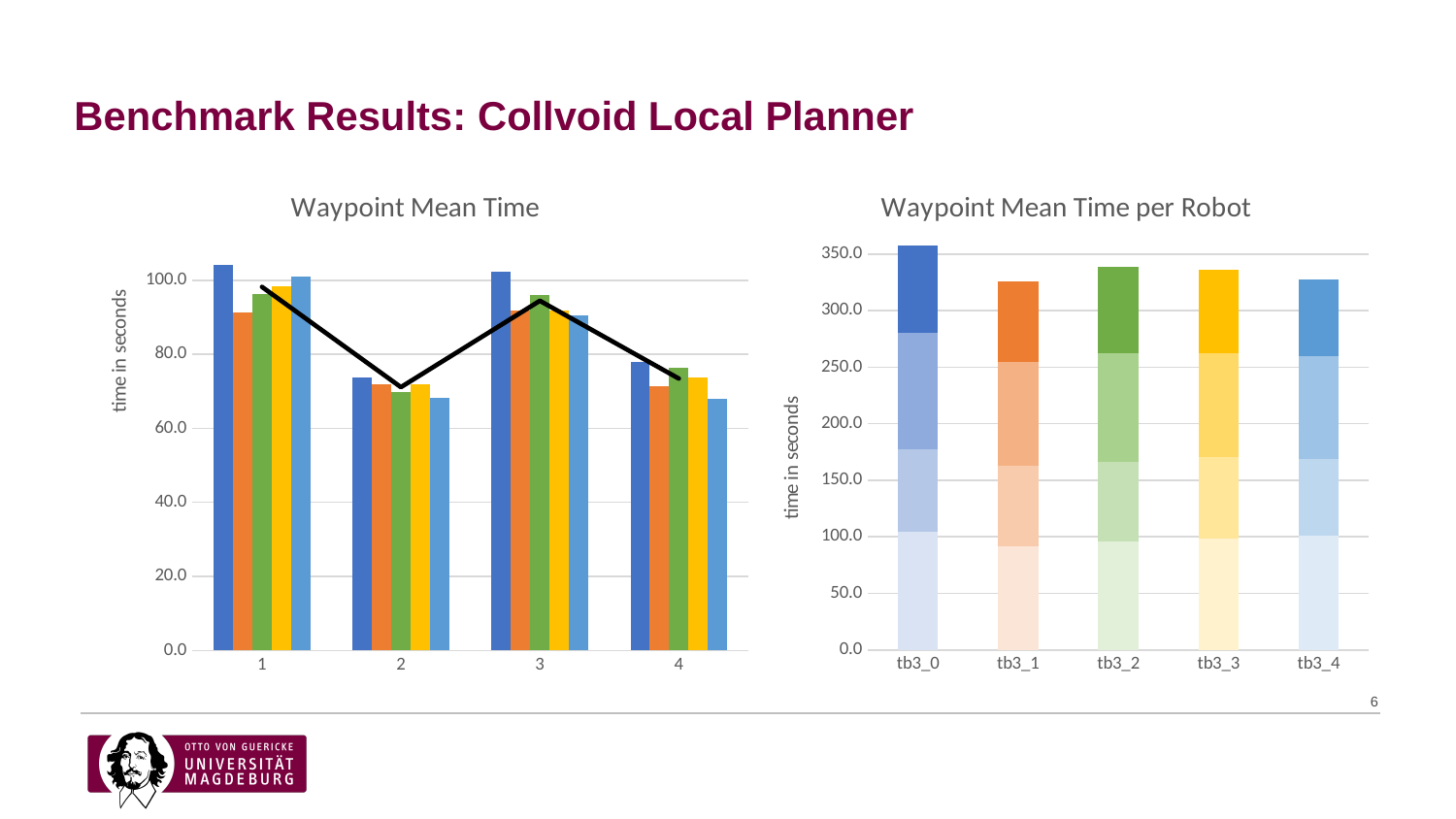

# Benchmark Results: Collvoid Local Planner

### Chart: Waypoint Mean Time per Robot

| Category | 1 | 2 | 3 | 4 |
|---|---|---|---|---|
| tb3_0 | 104.10112040679998 | 73.64725136753636 | 102.24888138339999 | 77.81344415921818 |
| tb3_1 | 91.31174180724544 | 71.79980685497274 | 91.69530055743634 | 71.31239509581818 |
| tb3_2 | 96.28445269840908 | 69.92807089194547 | 96.12335798954543 | 76.37903640489999 |
| tb3_3 | 98.41857526522726 | 71.99218099773637 | 91.8308357325909 | 73.74508827382726 |
| tb3_4 | 100.94904455277273 | 68.26394130967272 | 90.39596737519092 | 68.00118455020002 |

### Chart: Waypoint Mean Time

| Category | tb3_0 | tb3_1 | tb3_2 | tb3_3 | tb3_4 | Average |
|---|---|---|---|---|---|---|